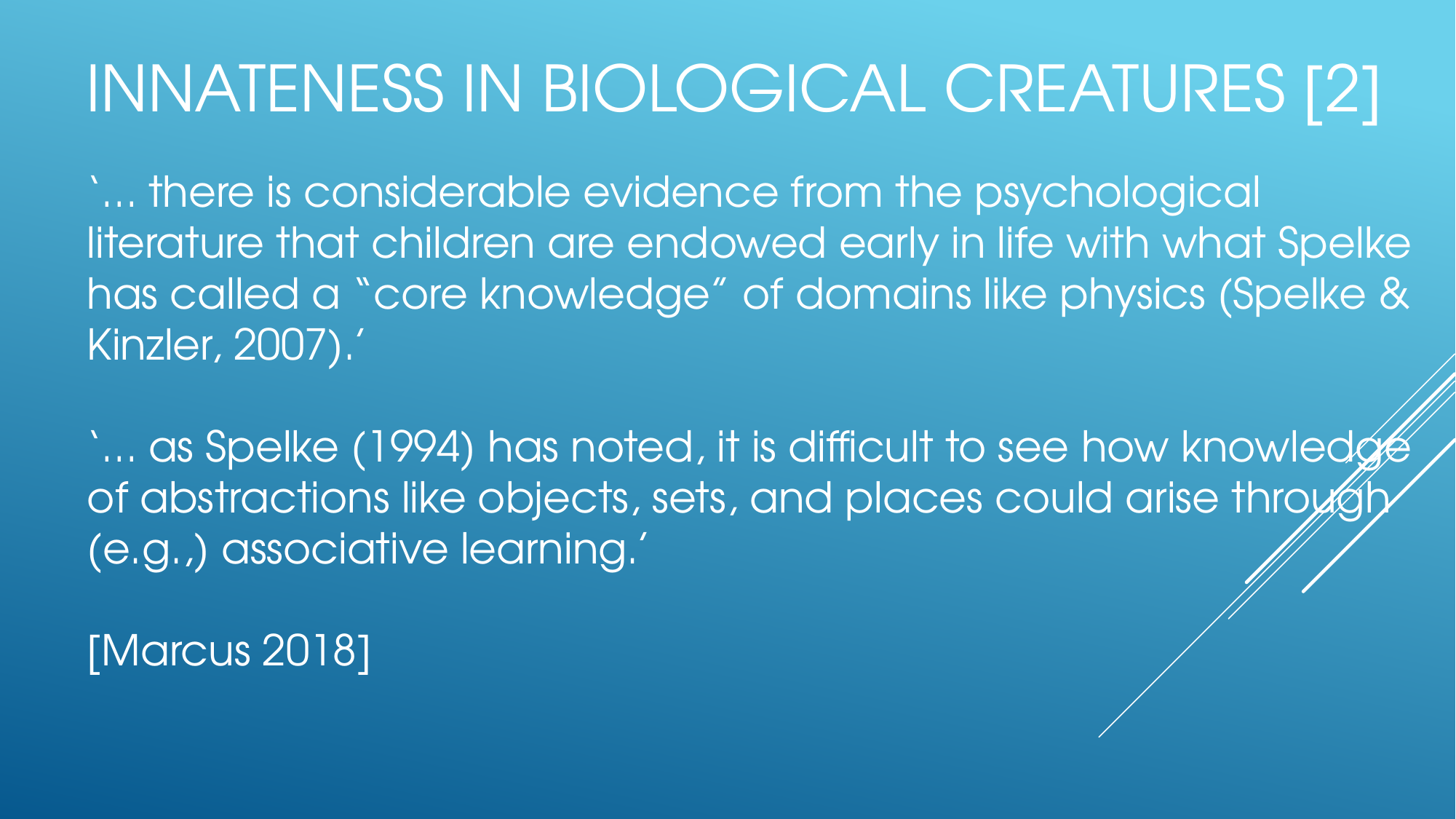

Innateness in Biological creatures [2]
‘… there is considerable evidence from the psychological literature that children are endowed early in life with what Spelke has called a “core knowledge” of domains like physics (Spelke & Kinzler, 2007).’

‘… as Spelke (1994) has noted, it is difficult to see how knowledge of abstractions like objects, sets, and places could arise through (e.g.,) associative learning.’

[Marcus 2018]